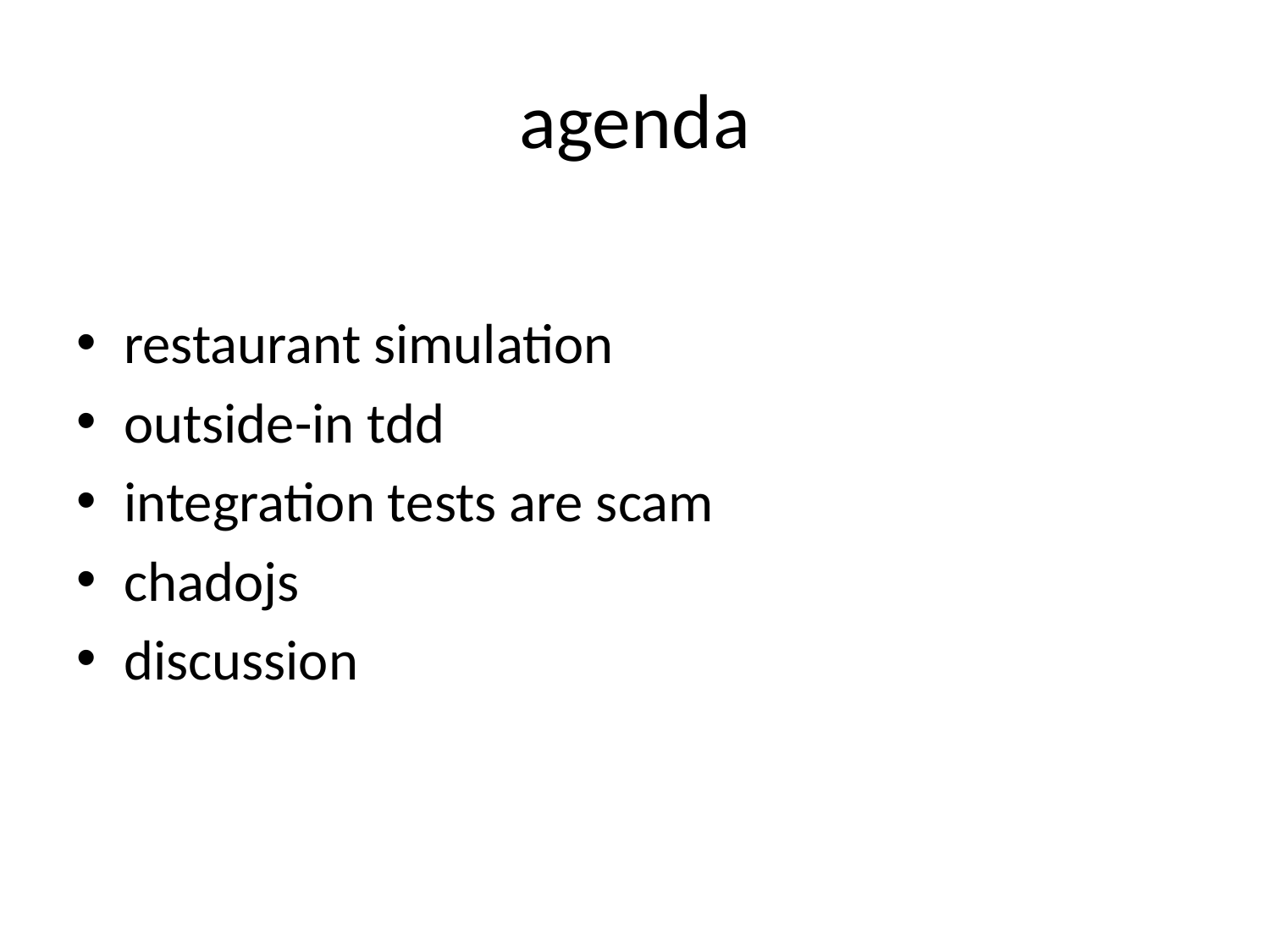

# agenda

restaurant simulation
outside-in tdd
integration tests are scam
chadojs
discussion